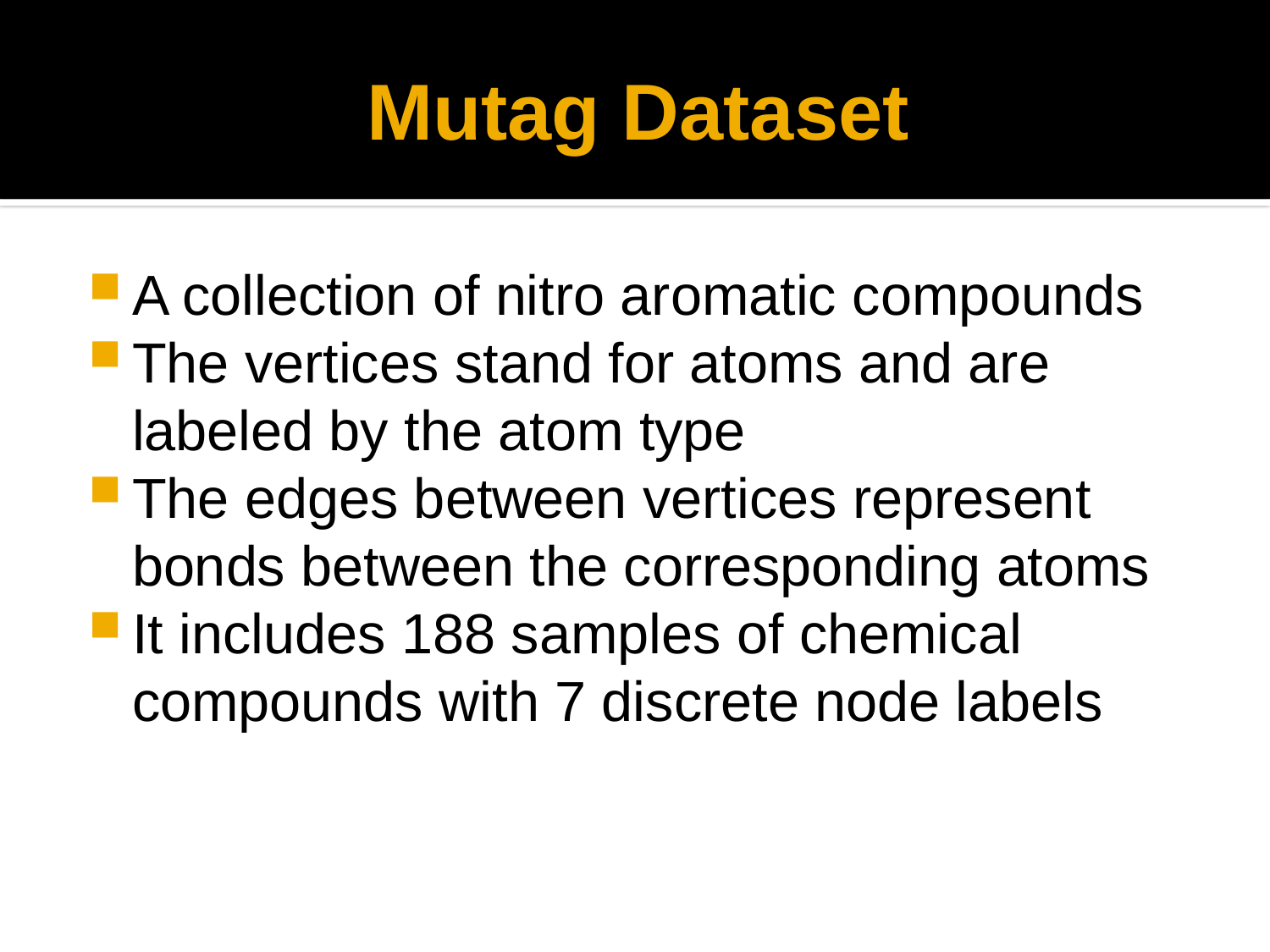

# Mutag Dataset
A collection of nitro aromatic compounds
The vertices stand for atoms and are labeled by the atom type
The edges between vertices represent bonds between the corresponding atoms
It includes 188 samples of chemical compounds with 7 discrete node labels